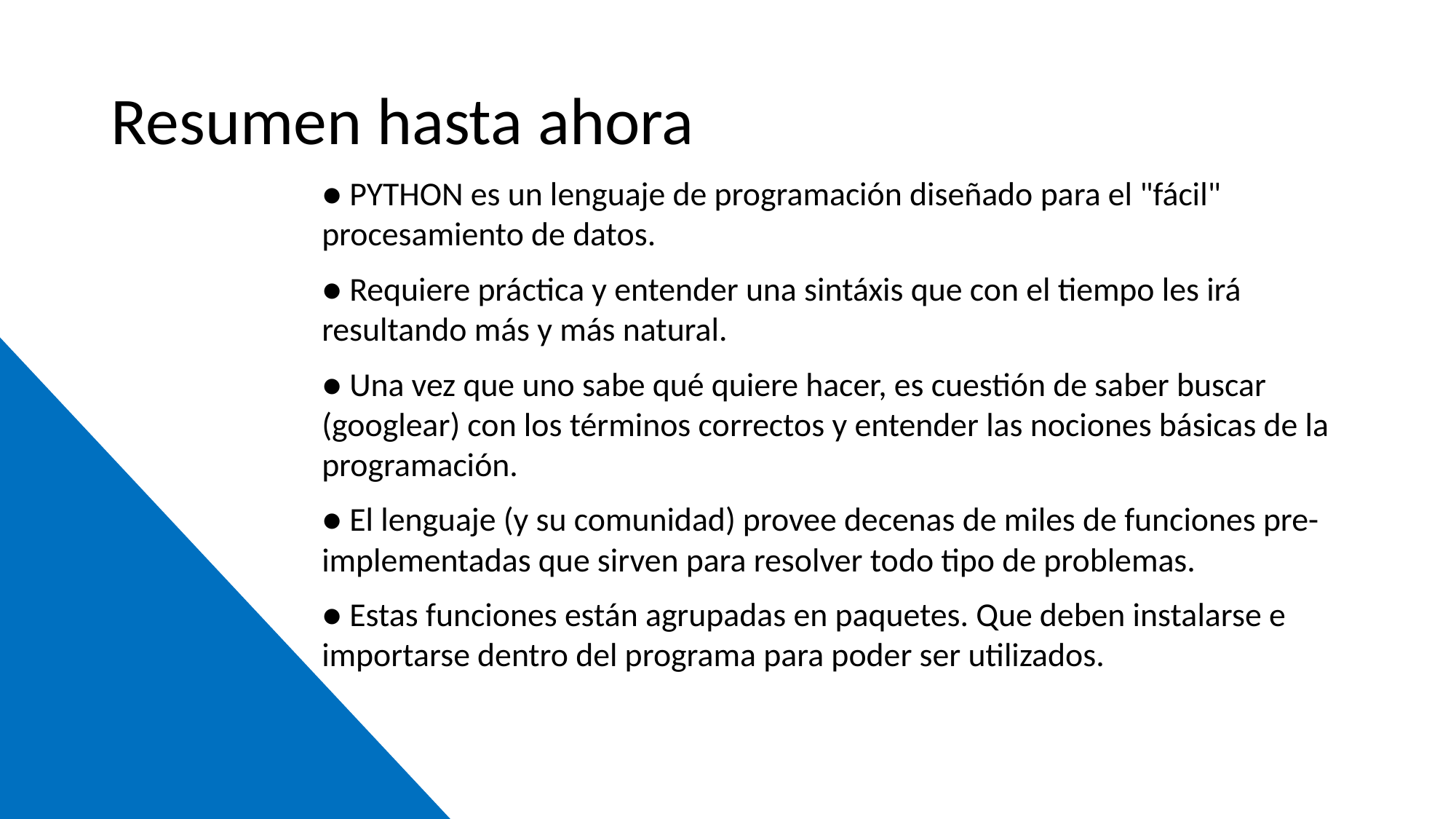

# Resumen hasta ahora
● PYTHON es un lenguaje de programación diseñado para el "fácil" procesamiento de datos.
● Requiere práctica y entender una sintáxis que con el tiempo les irá resultando más y más natural.
● Una vez que uno sabe qué quiere hacer, es cuestión de saber buscar (googlear) con los términos correctos y entender las nociones básicas de la programación.
● El lenguaje (y su comunidad) provee decenas de miles de funciones pre-implementadas que sirven para resolver todo tipo de problemas.
● Estas funciones están agrupadas en paquetes. Que deben instalarse e importarse dentro del programa para poder ser utilizados.